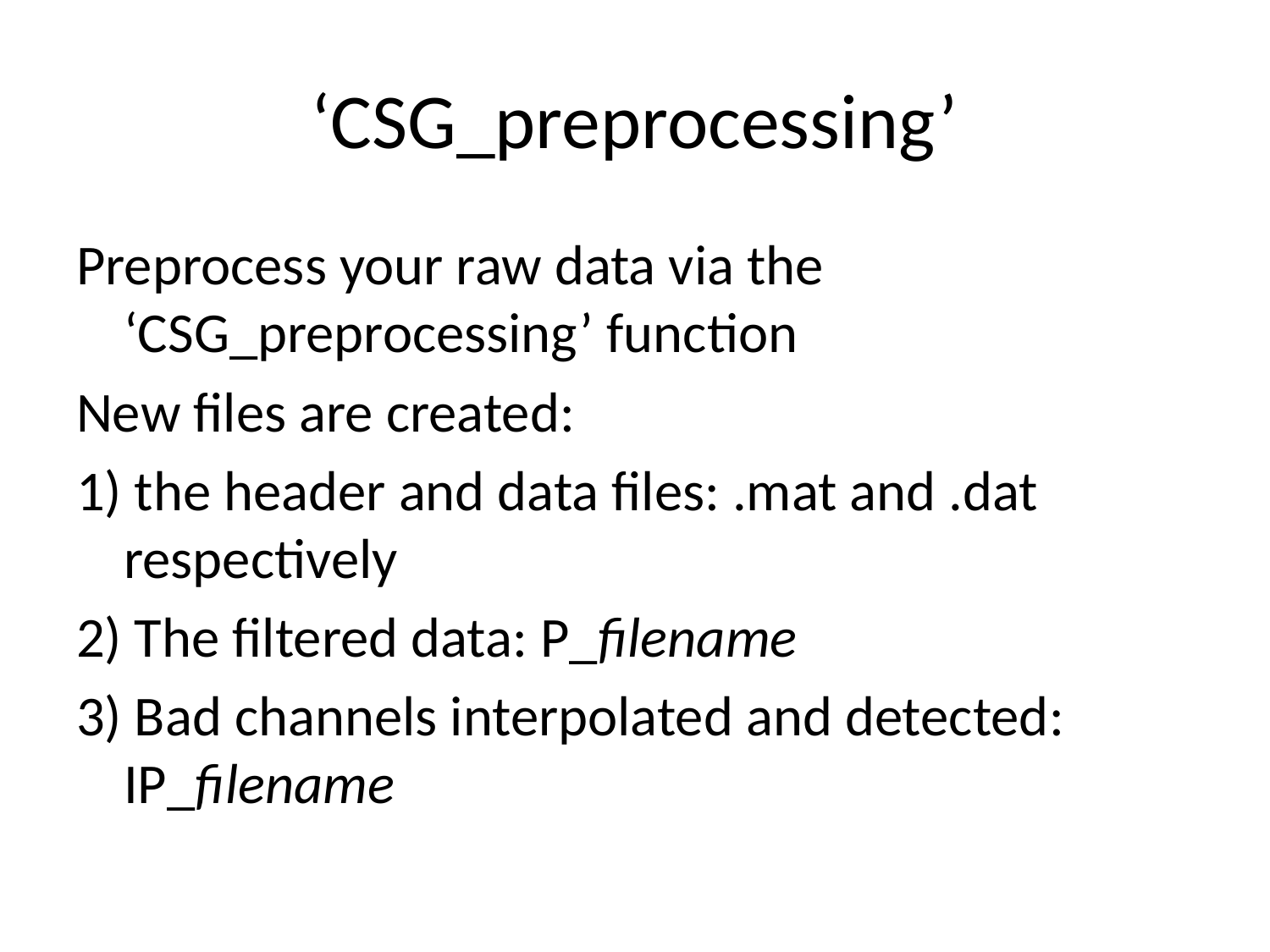

# ‘CSG_preprocessing’
Preprocess your raw data via the ‘CSG_preprocessing’ function
New files are created:
1) the header and data files: .mat and .dat respectively
2) The filtered data: P_filename
3) Bad channels interpolated and detected: IP_filename